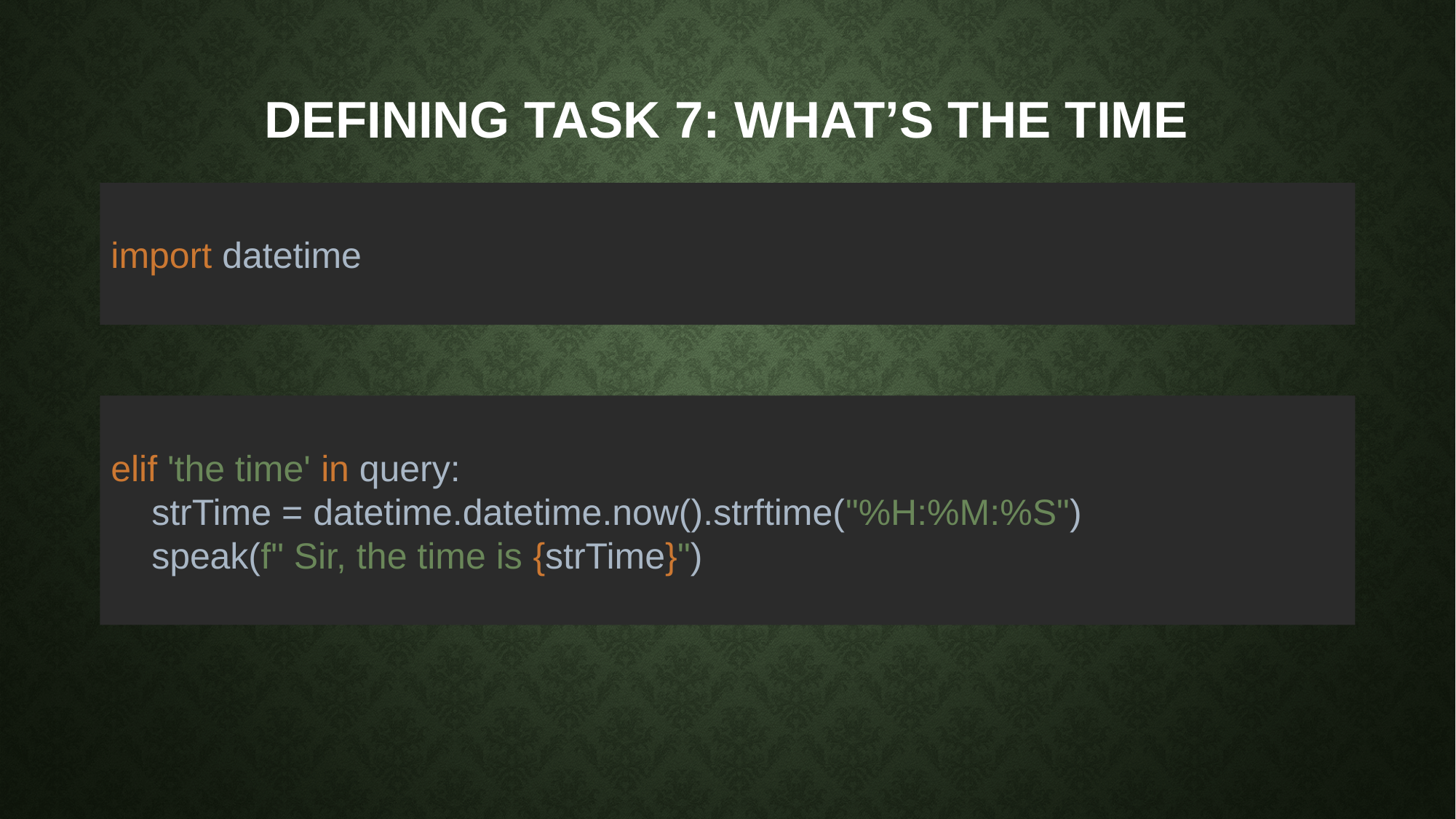

# Defining Task 7: What’s the Time

import datetime

elif 'the time' in query:
    strTime = datetime.datetime.now().strftime("%H:%M:%S")
    speak(f" Sir, the time is {strTime}")